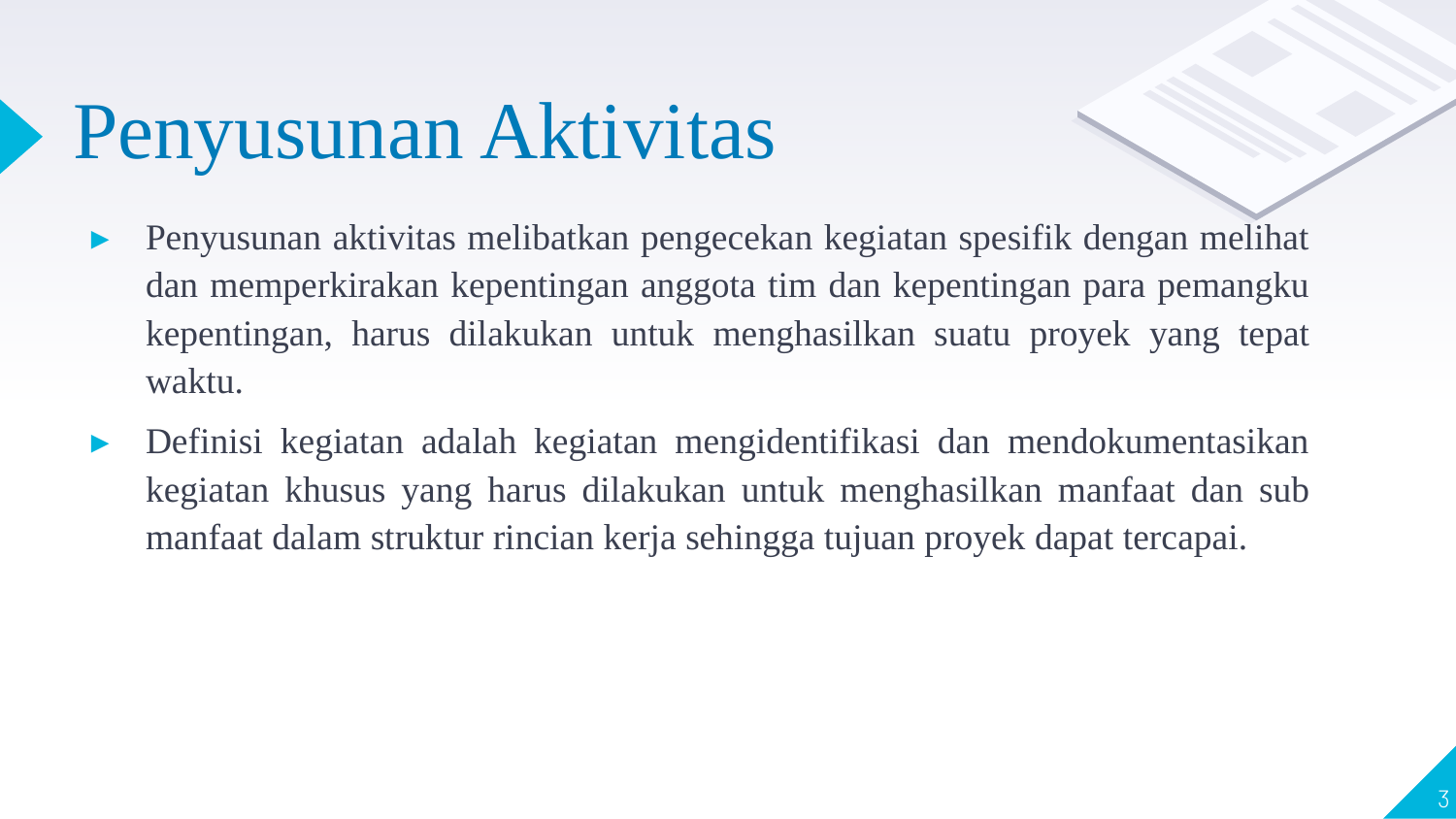

# Penyusunan Aktivitas
Penyusunan aktivitas melibatkan pengecekan kegiatan spesifik dengan melihat dan memperkirakan kepentingan anggota tim dan kepentingan para pemangku kepentingan, harus dilakukan untuk menghasilkan suatu proyek yang tepat waktu.
Definisi kegiatan adalah kegiatan mengidentifikasi dan mendokumentasikan kegiatan khusus yang harus dilakukan untuk menghasilkan manfaat dan sub manfaat dalam struktur rincian kerja sehingga tujuan proyek dapat tercapai.

3